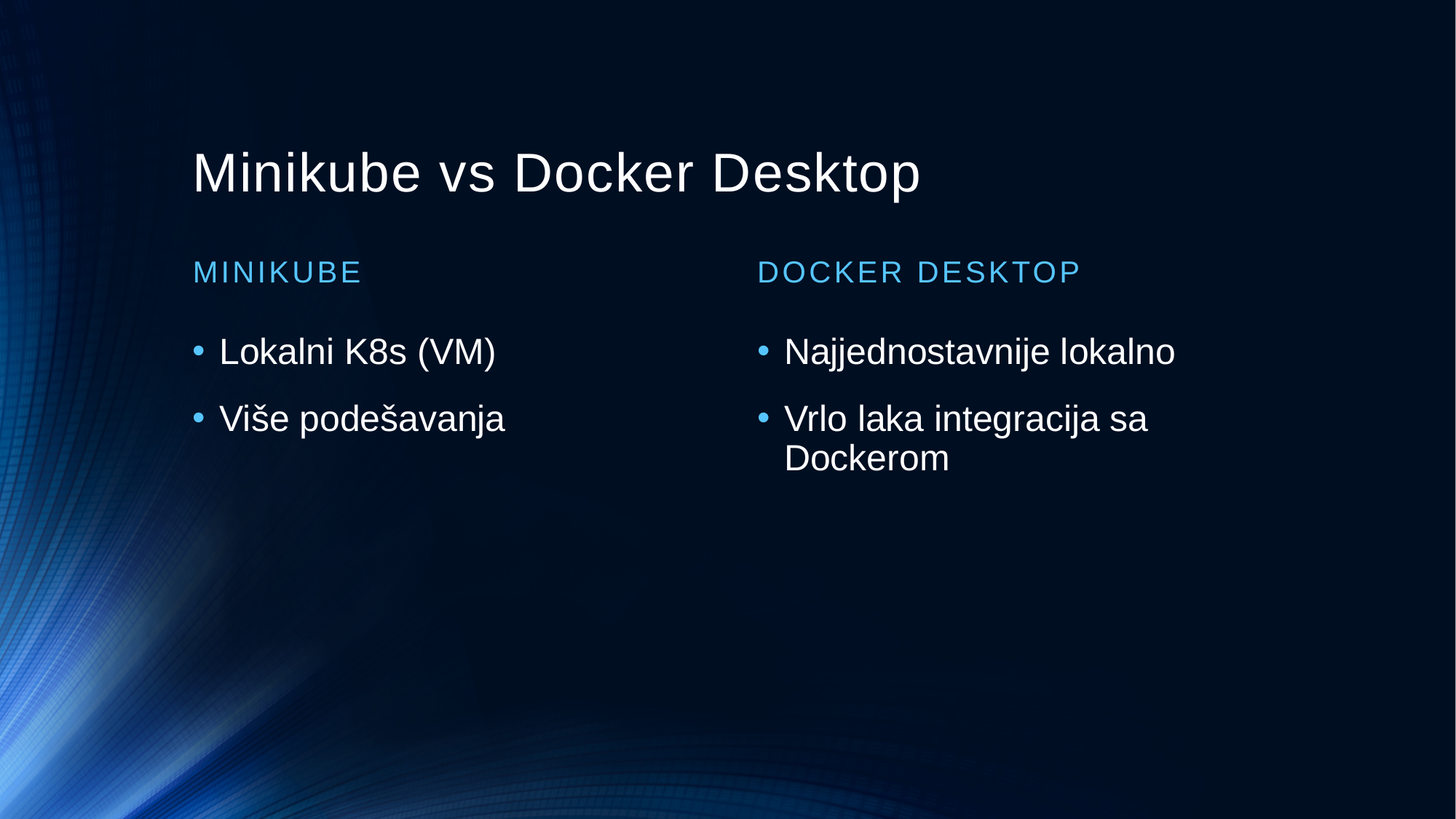

# Minikube vs Docker Desktop
Minikube
Docker desktop
Lokalni K8s (VM)
Više podešavanja
Najjednostavnije lokalno
Vrlo laka integracija sa Dockerom